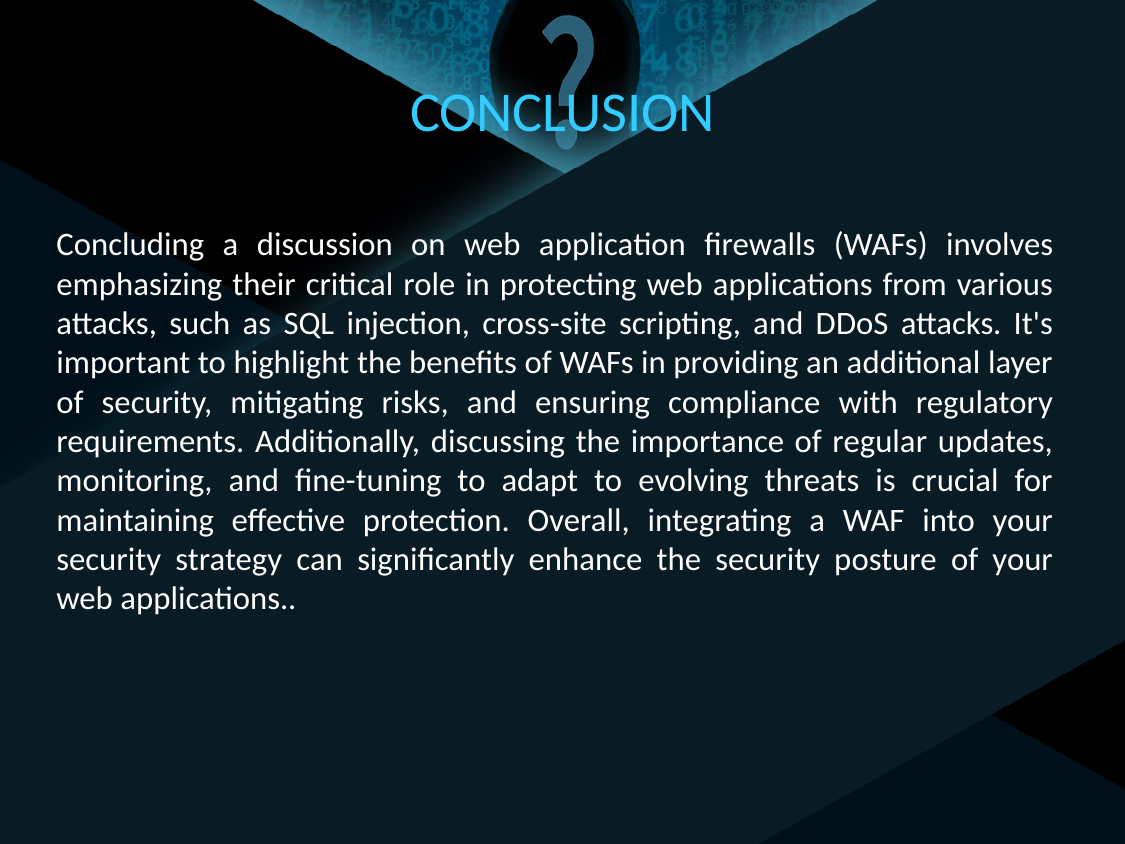

# CONCLUSION
Concluding a discussion on web application firewalls (WAFs) involves emphasizing their critical role in protecting web applications from various attacks, such as SQL injection, cross-site scripting, and DDoS attacks. It's important to highlight the benefits of WAFs in providing an additional layer of security, mitigating risks, and ensuring compliance with regulatory requirements. Additionally, discussing the importance of regular updates, monitoring, and fine-tuning to adapt to evolving threats is crucial for maintaining effective protection. Overall, integrating a WAF into your security strategy can significantly enhance the security posture of your web applications..